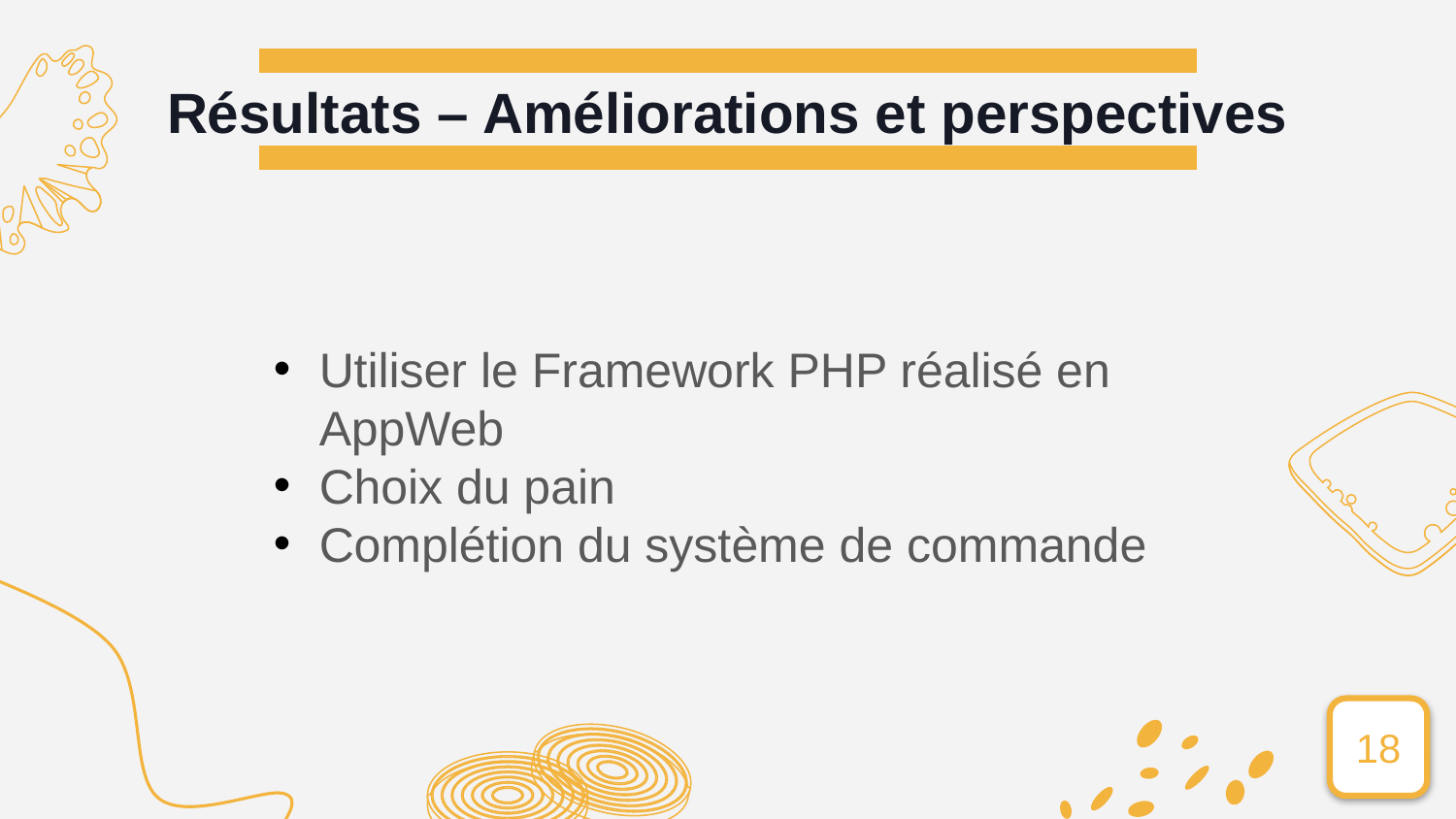

# Résultats – Améliorations et perspectives

Utiliser le Framework PHP réalisé en AppWeb
Choix du pain
Complétion du système de commande

18